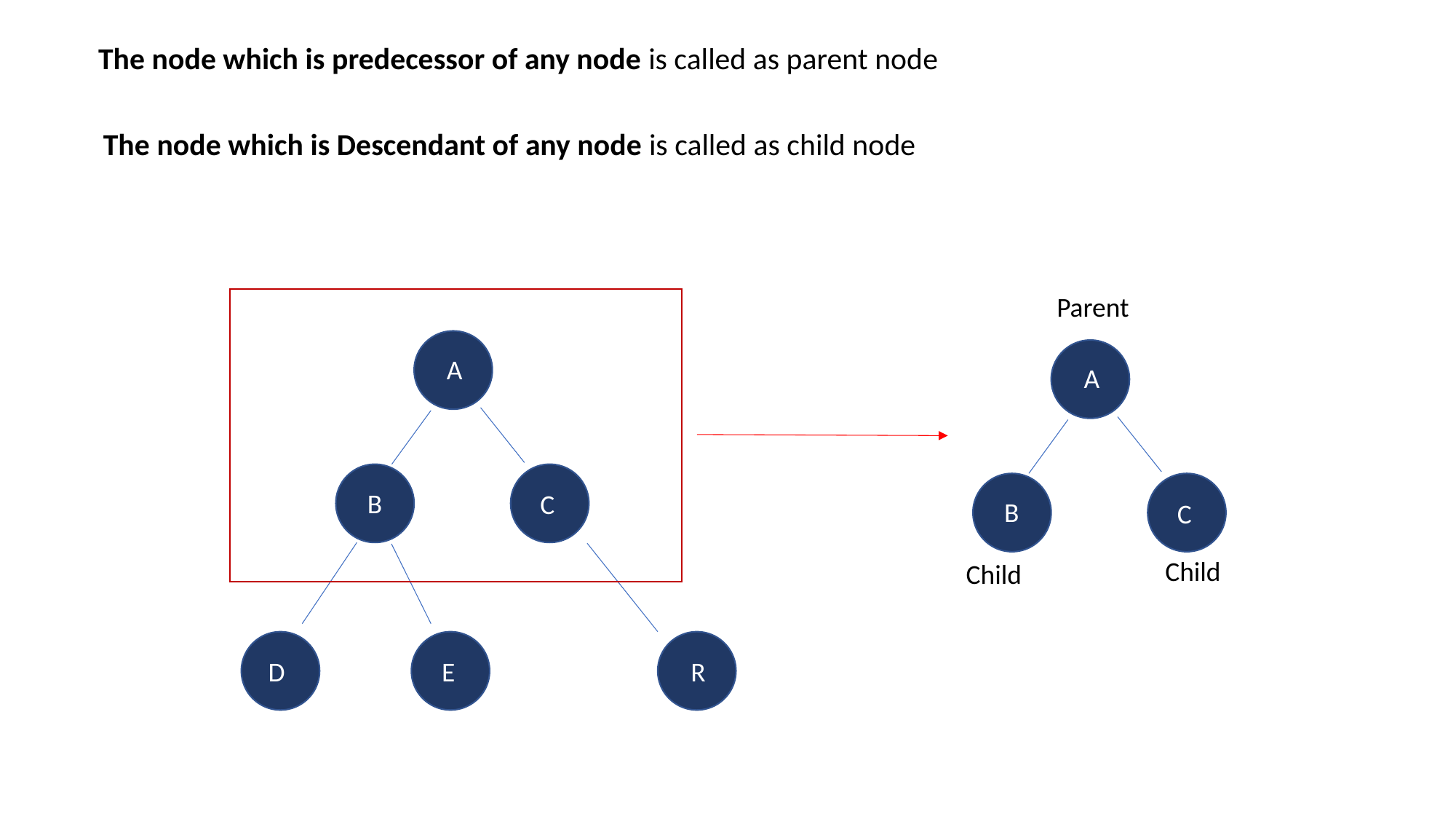

The node which is predecessor of any node is called as parent node
The node which is Descendant of any node is called as child node
Parent

A
A

B
C
B
C
Child
Child

D
E
R